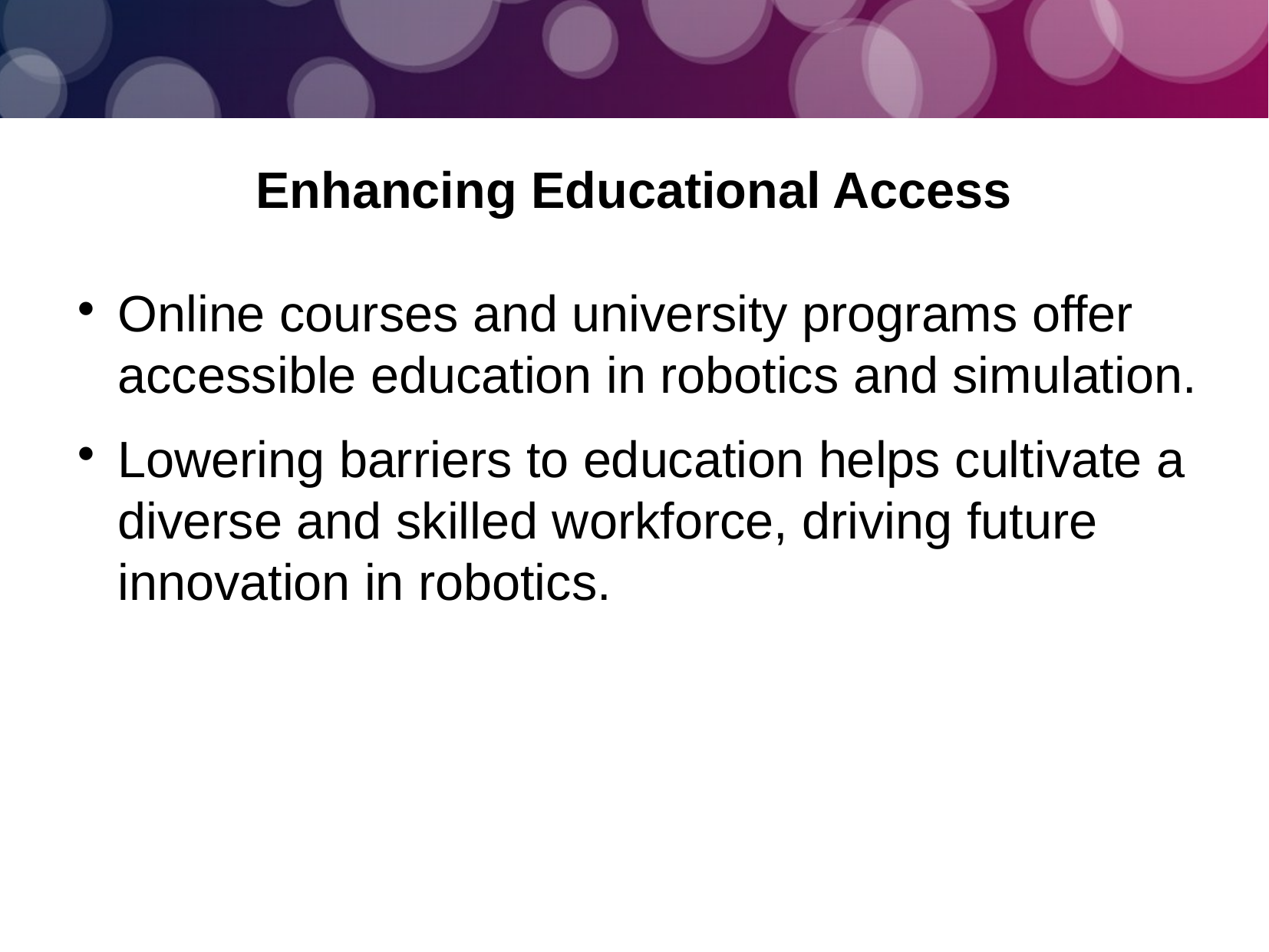

Enhancing Educational Access
Online courses and university programs offer accessible education in robotics and simulation.
Lowering barriers to education helps cultivate a diverse and skilled workforce, driving future innovation in robotics.